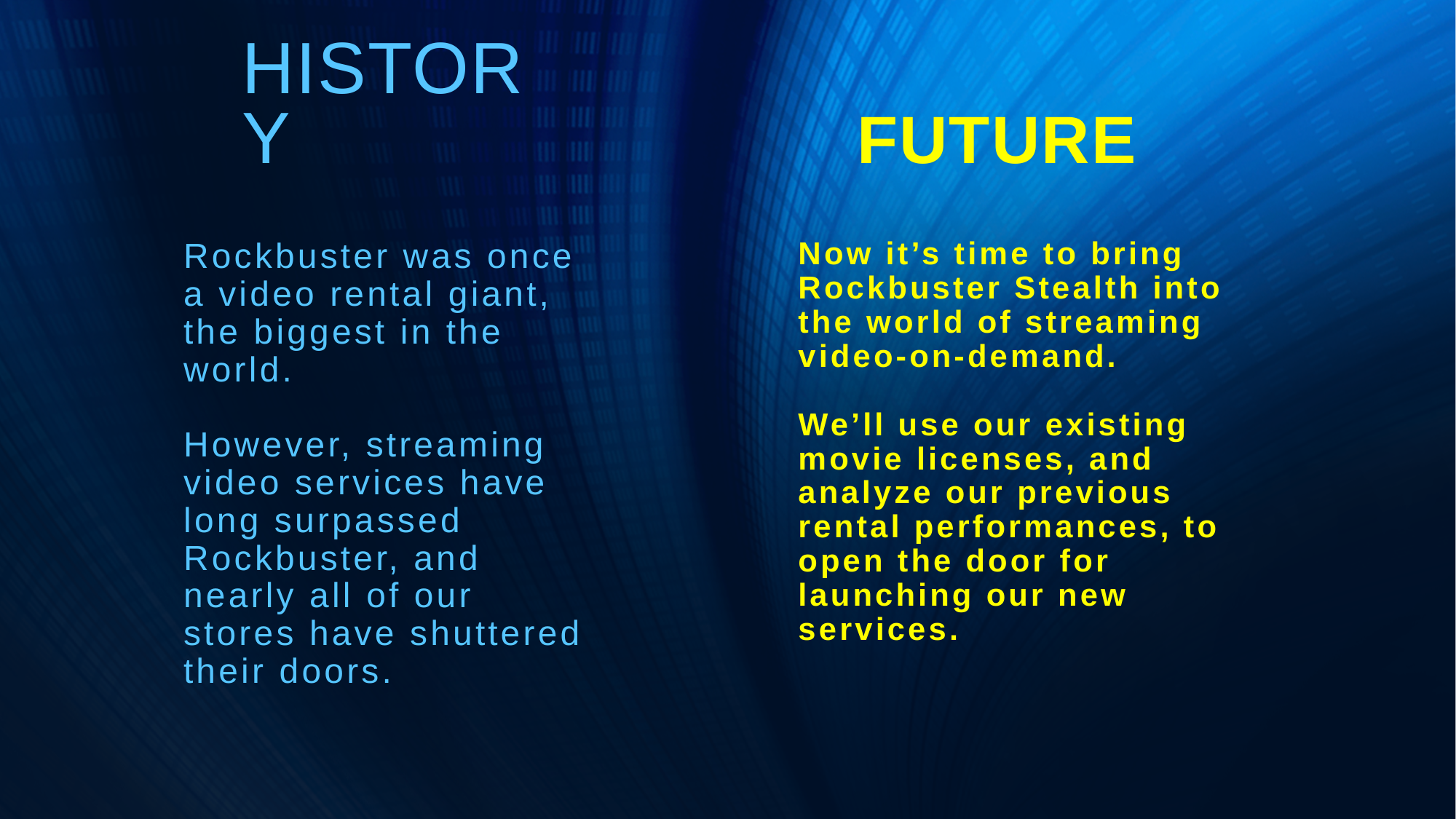

FUTURE
# HISTORY
Now it’s time to bring Rockbuster Stealth into the world of streaming video-on-demand.
We’ll use our existing movie licenses, and analyze our previous rental performances, to open the door for launching our new services.
Rockbuster was once a video rental giant, the biggest in the world.

However, streaming video services have long surpassed Rockbuster, and nearly all of our stores have shuttered their doors.